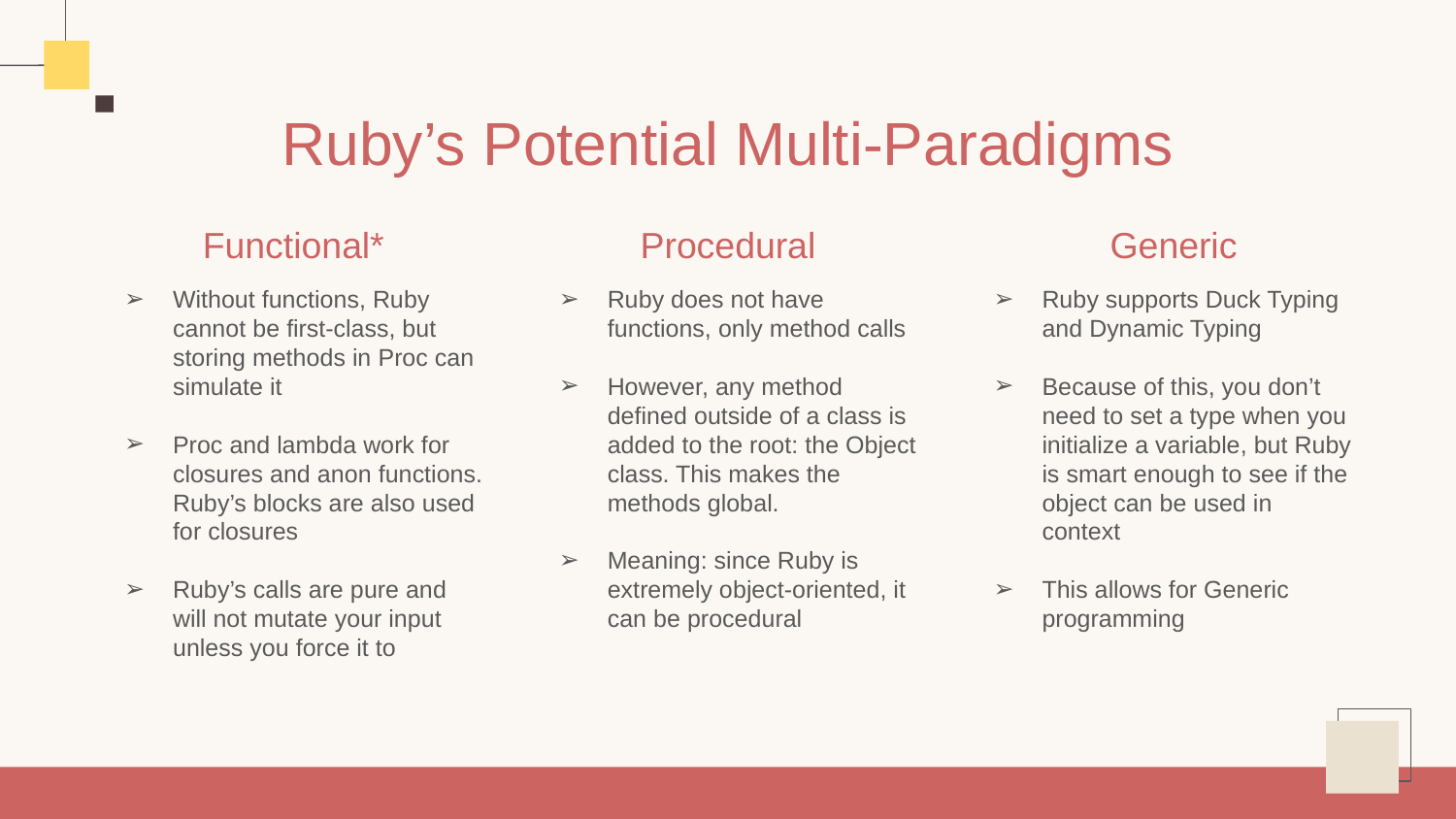

# Ruby’s Potential Multi-Paradigms
Functional*
Procedural
Generic
Without functions, Ruby cannot be first-class, but storing methods in Proc can simulate it
Proc and lambda work for closures and anon functions. Ruby’s blocks are also used for closures
Ruby’s calls are pure and will not mutate your input unless you force it to
Ruby does not have functions, only method calls
However, any method defined outside of a class is added to the root: the Object class. This makes the methods global.

Meaning: since Ruby is extremely object-oriented, it can be procedural
Ruby supports Duck Typing and Dynamic Typing
Because of this, you don’t need to set a type when you initialize a variable, but Ruby is smart enough to see if the object can be used in context
This allows for Generic programming